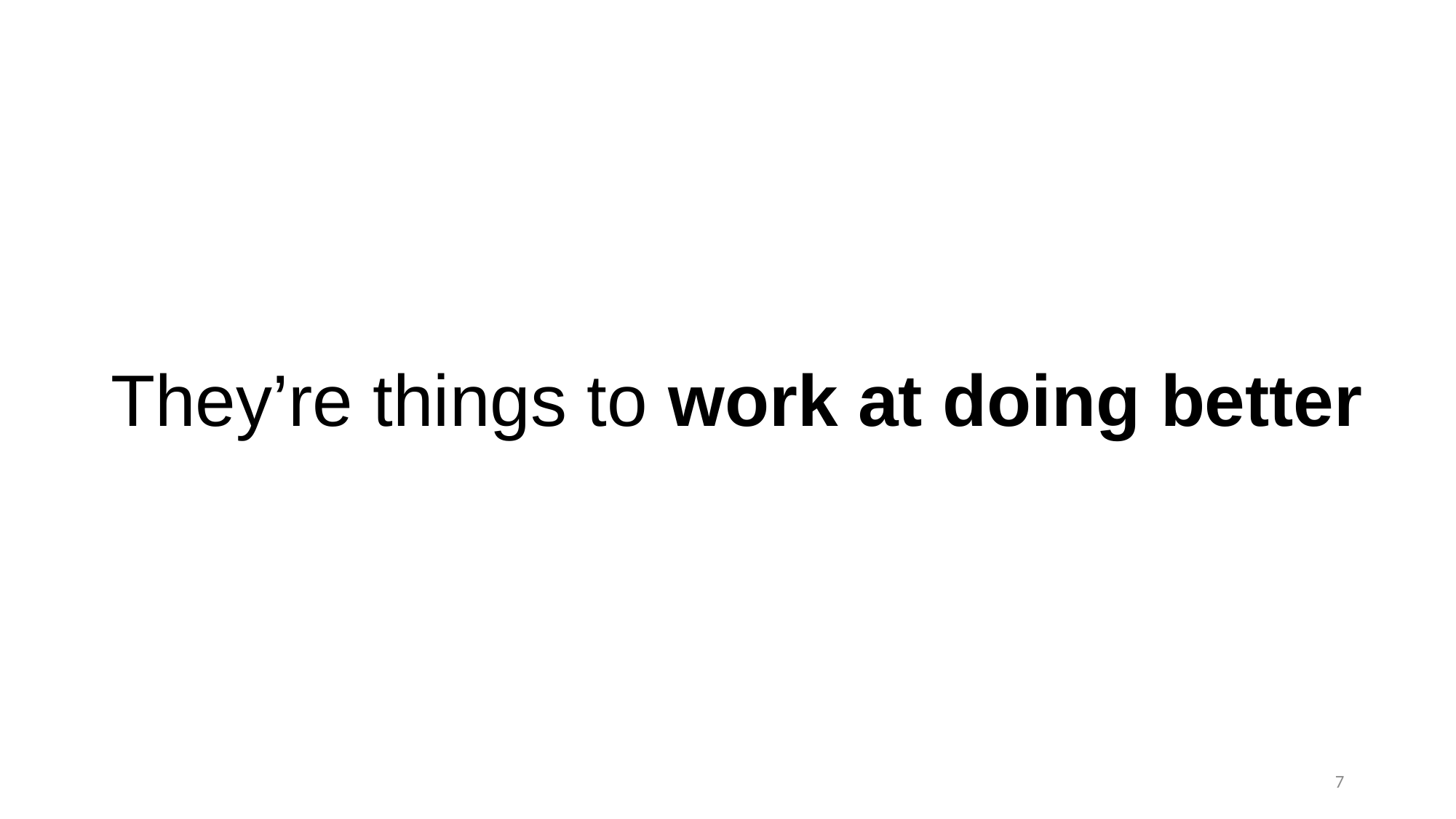

They’re things to work at doing better
7